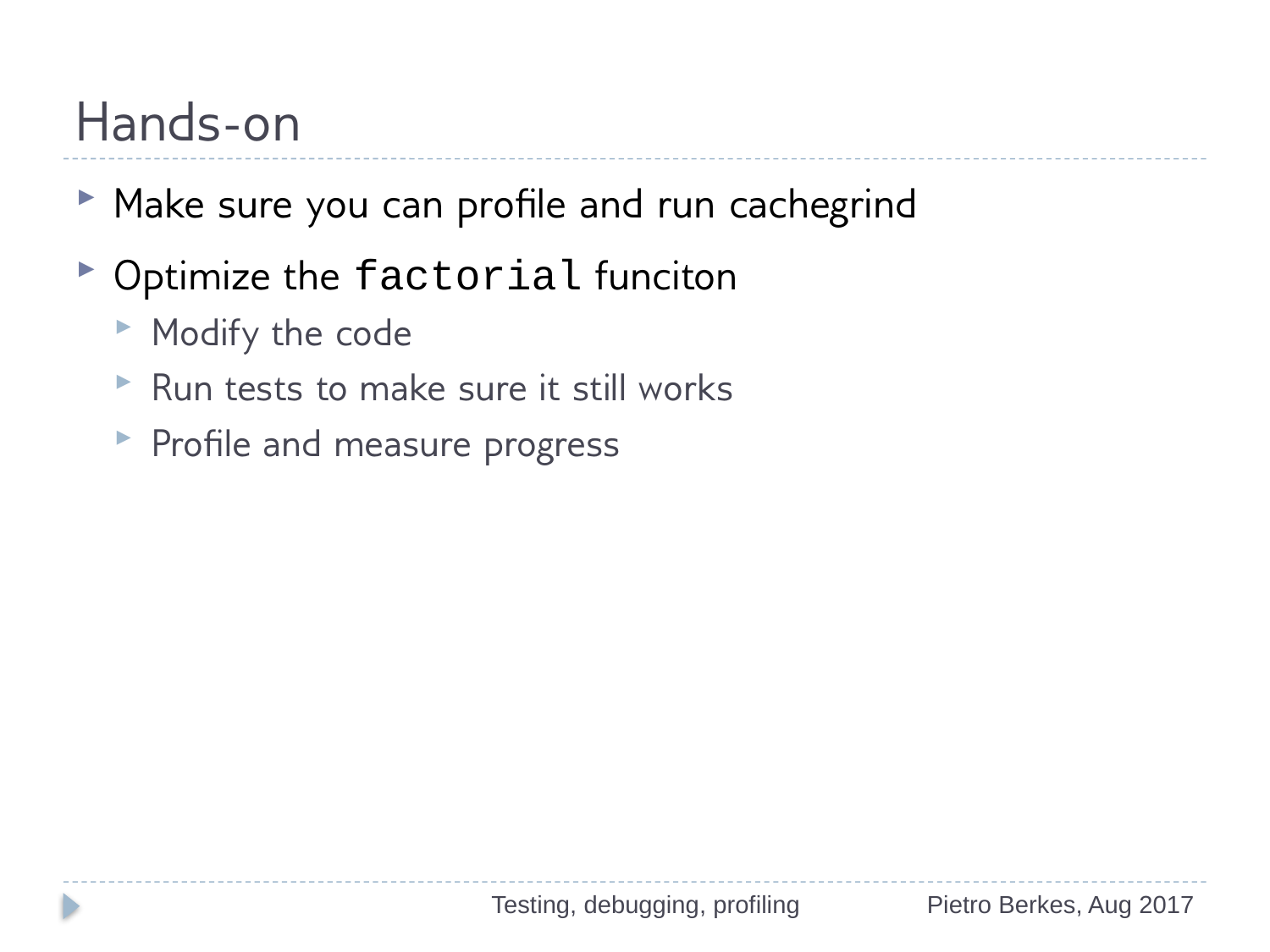

# Hands-on
Make sure you can profile and run cachegrind
Optimize the factorial funciton
Modify the code
Run tests to make sure it still works
Profile and measure progress

Testing, debugging, profiling
Pietro Berkes, Aug 2017